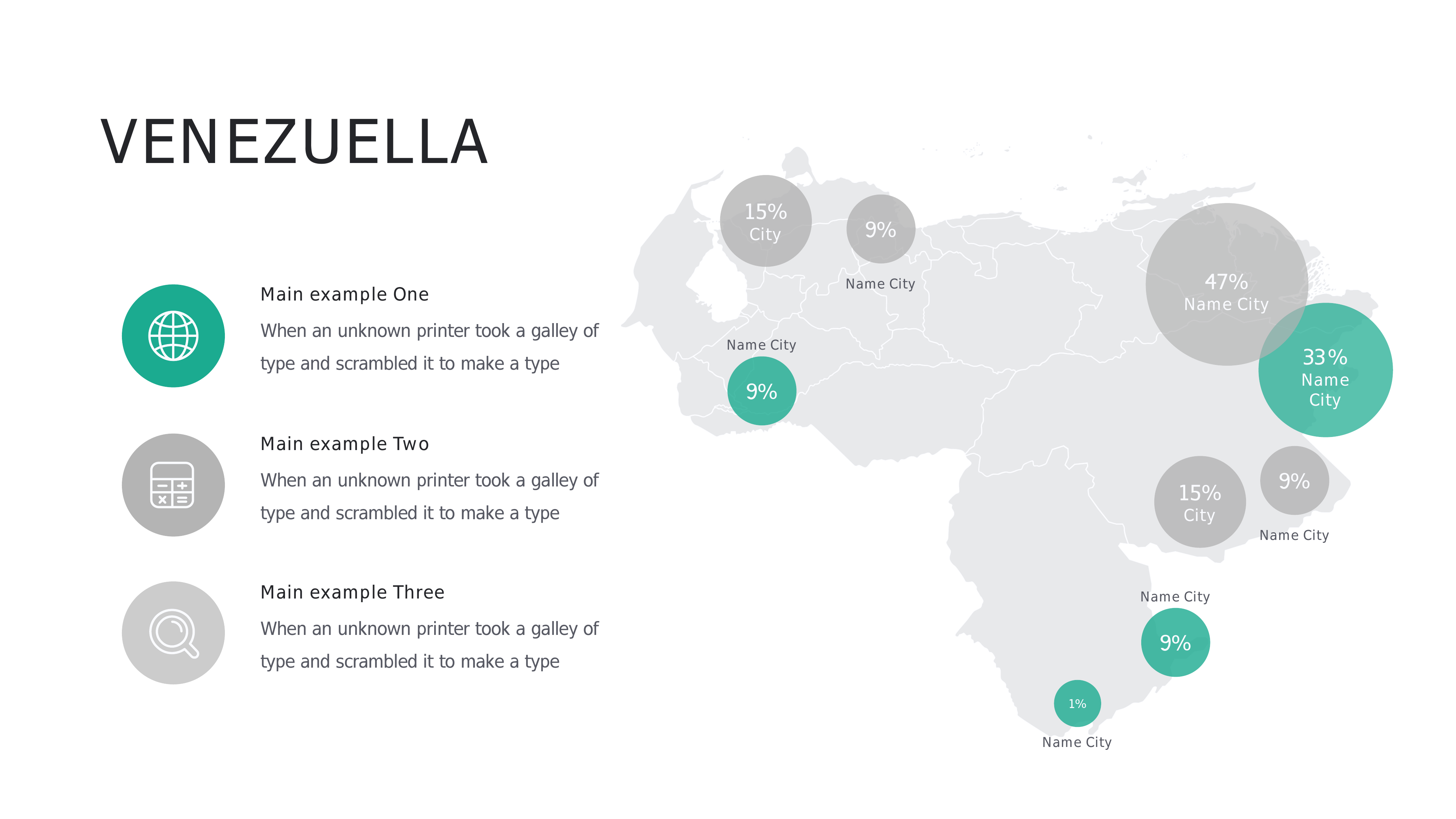

# VENEZUELLA

15%
City
9%
Name City
47%
Name City
Main example One
When an unknown printer took a galley of type and scrambled it to make a type

33 %
Name City
Name City
9%
Main example Two
When an unknown printer took a galley of type and scrambled it to make a type

9%
Name City
15%
City
Main example Three
When an unknown printer took a galley of type and scrambled it to make a type
Name City
9%

1%
Name City